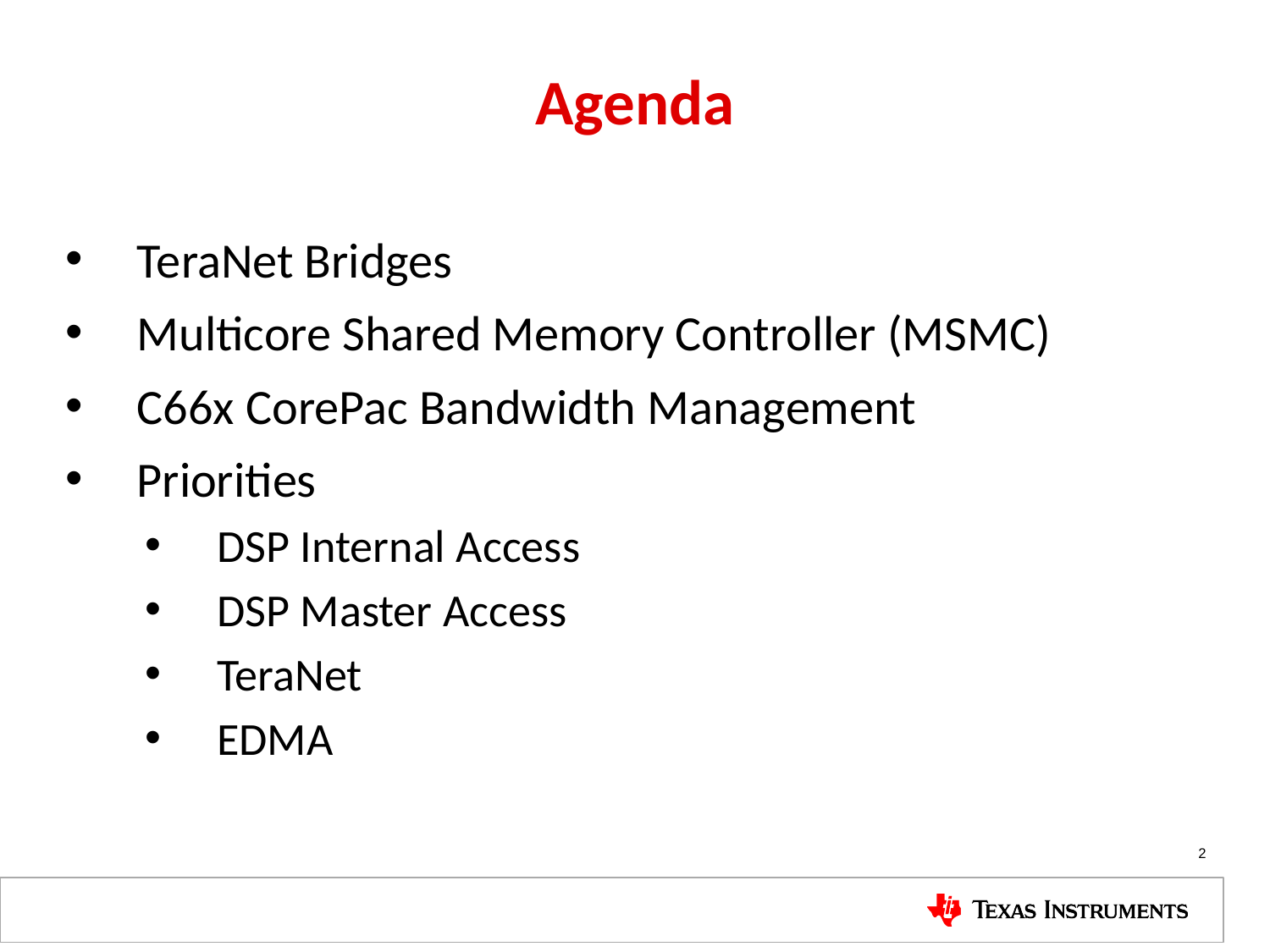

# Agenda
TeraNet Bridges
Multicore Shared Memory Controller (MSMC)
C66x CorePac Bandwidth Management
Priorities
DSP Internal Access
DSP Master Access
TeraNet
EDMA
2